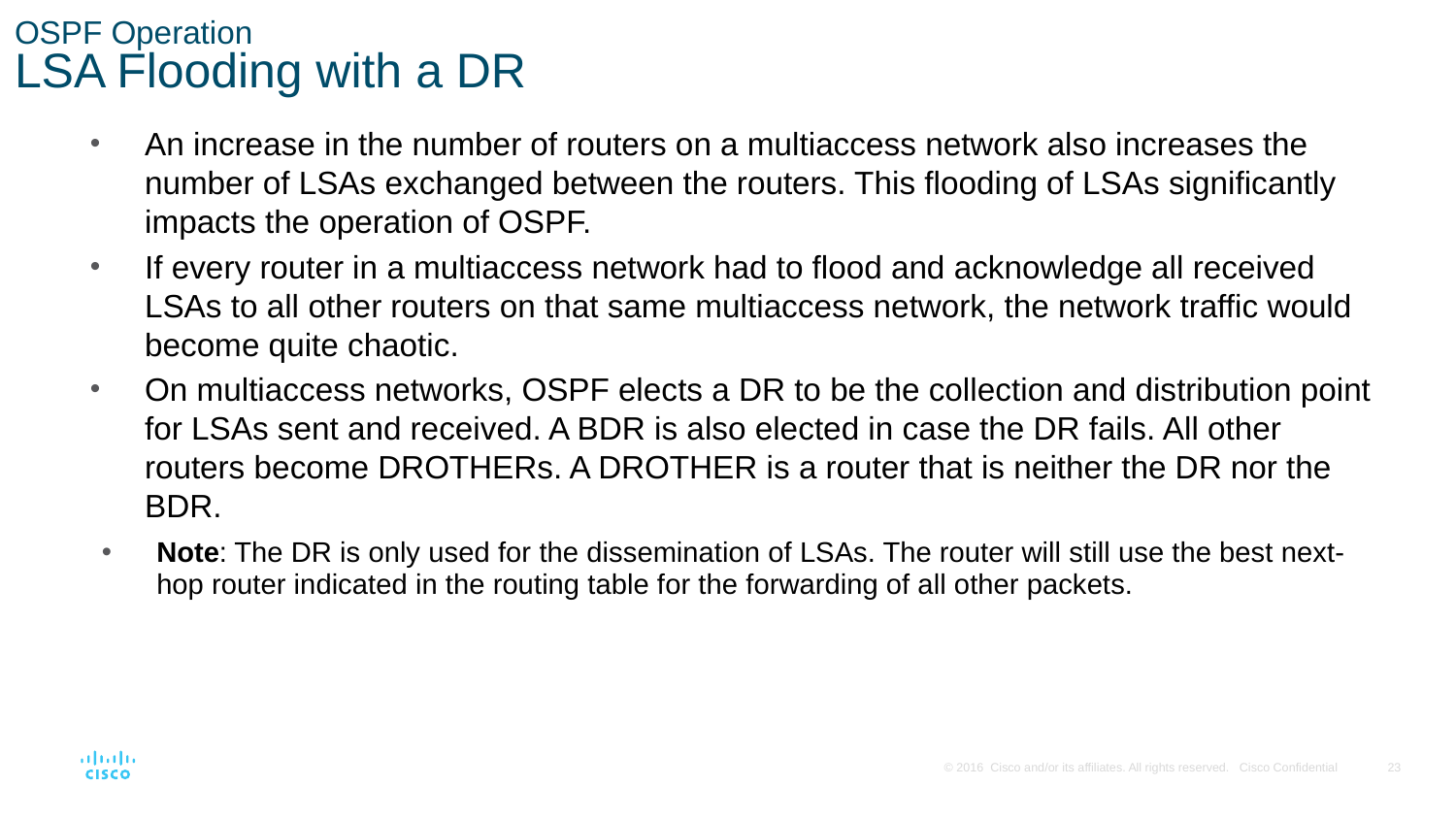

# OSPF Operation LSA Flooding with a DR
An increase in the number of routers on a multiaccess network also increases the number of LSAs exchanged between the routers. This flooding of LSAs significantly impacts the operation of OSPF.
If every router in a multiaccess network had to flood and acknowledge all received LSAs to all other routers on that same multiaccess network, the network traffic would become quite chaotic.
On multiaccess networks, OSPF elects a DR to be the collection and distribution point for LSAs sent and received. A BDR is also elected in case the DR fails. All other routers become DROTHERs. A DROTHER is a router that is neither the DR nor the BDR.
Note: The DR is only used for the dissemination of LSAs. The router will still use the best next-hop router indicated in the routing table for the forwarding of all other packets.